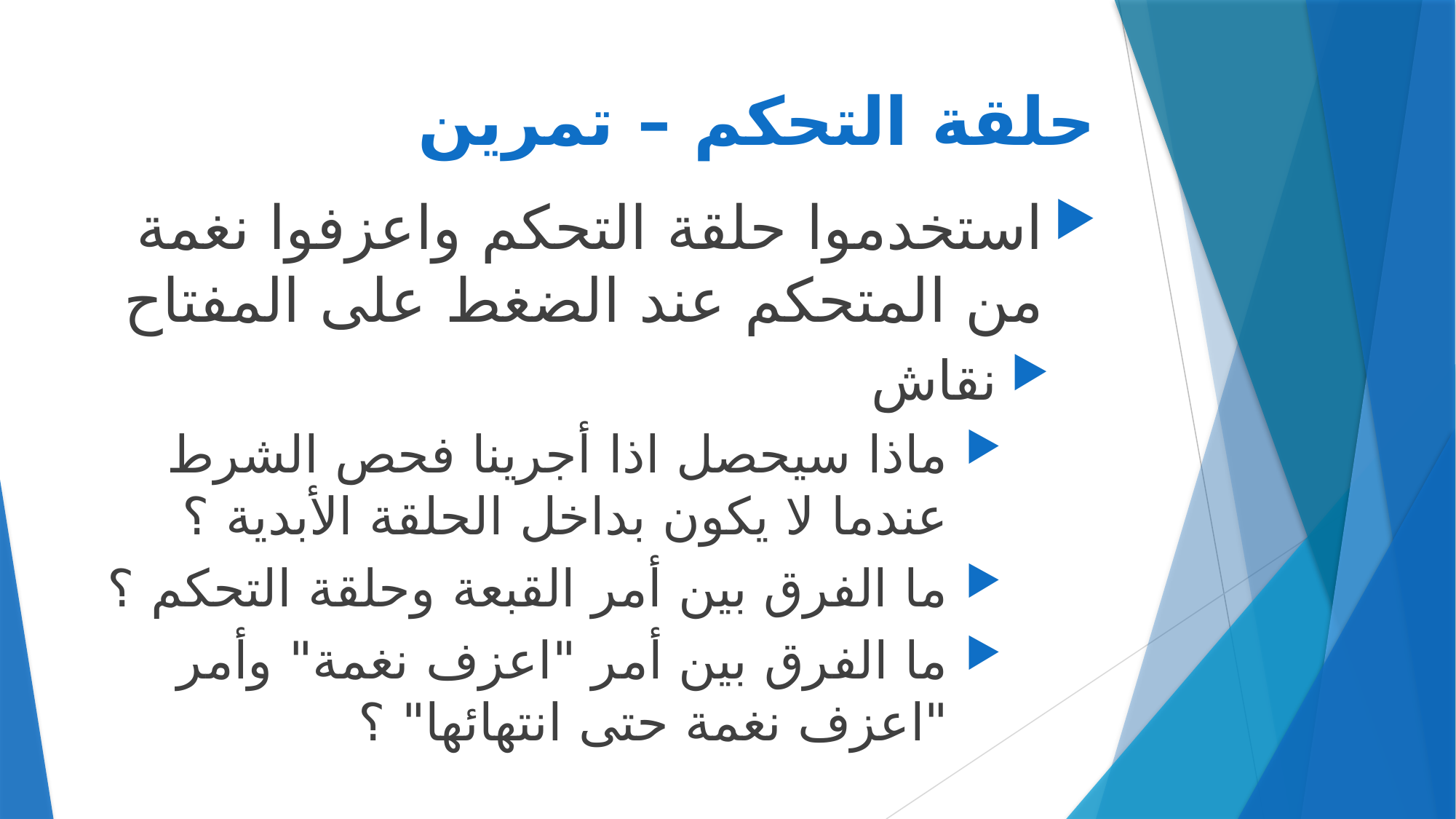

# حلقة التحكم – تمرين
استخدموا حلقة التحكم واعزفوا نغمة من المتحكم عند الضغط على المفتاح
نقاش
ماذا سيحصل اذا أجرينا فحص الشرط عندما لا يكون بداخل الحلقة الأبدية ؟
ما الفرق بين أمر القبعة وحلقة التحكم ؟
ما الفرق بين أمر "اعزف نغمة" وأمر "اعزف نغمة حتى انتهائها" ؟